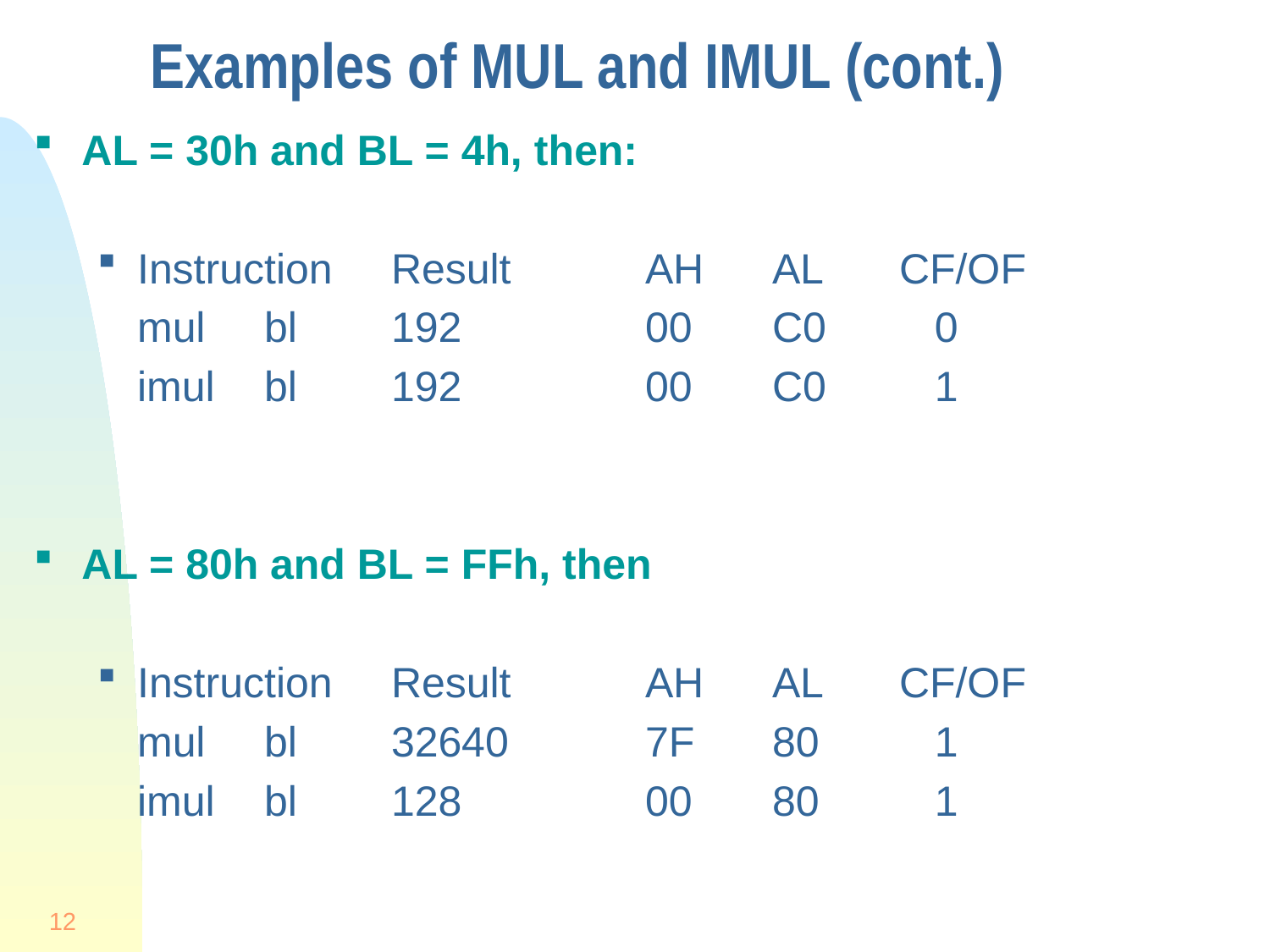

# Examples of MUL and IMUL (cont.)
AL = 30h and BL = 4h, then:

Instruction	Result		AH	AL	CF/OF
mul	bl	192		00	C0	   0
imul	bl	192		00	C0	   1

AL = 80h and BL = FFh, then

Instruction	Result		AH	AL	CF/OF
mul	bl	32640		7F	80	   1
imul	bl	128		00	80	   1
12